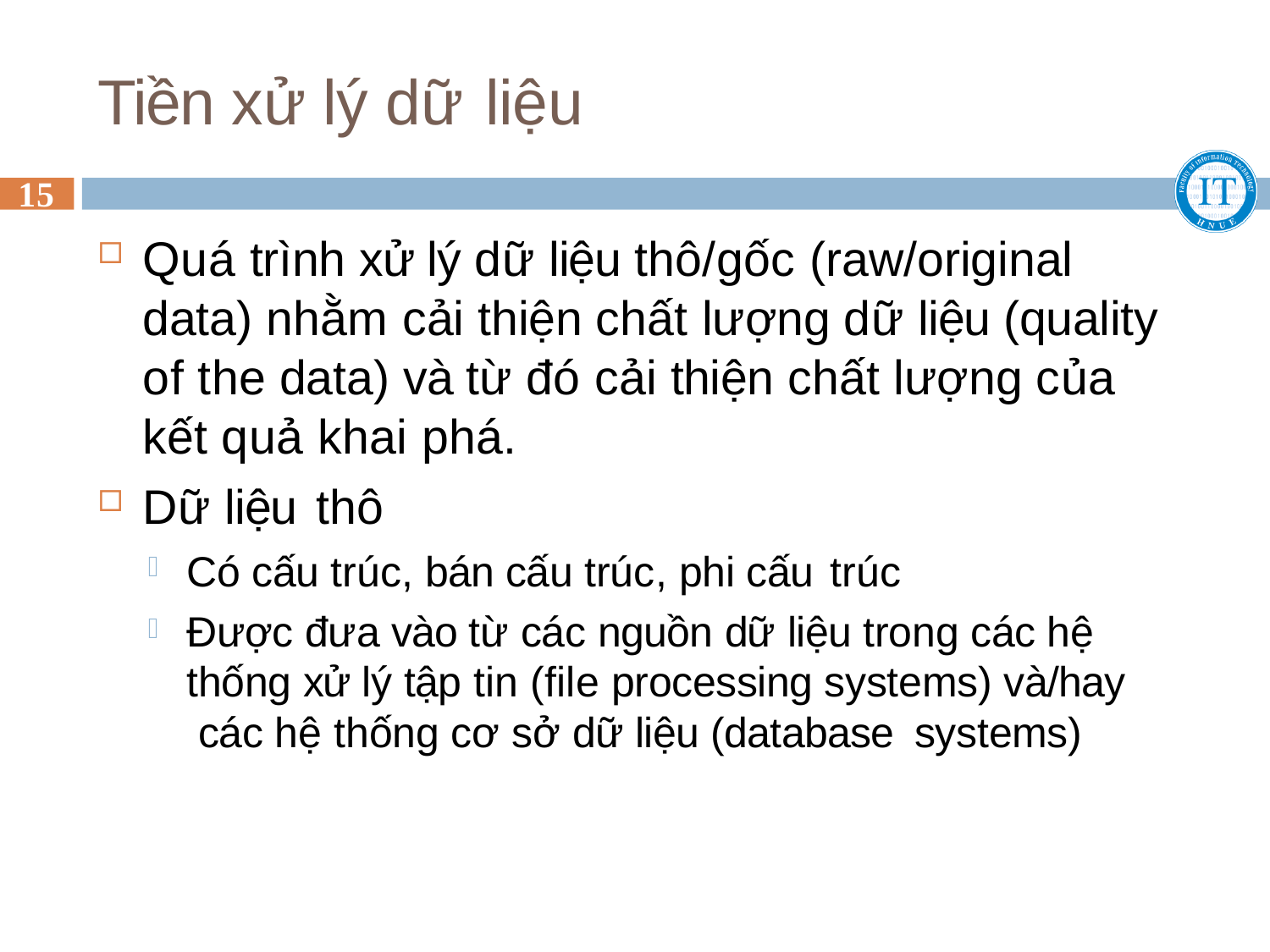

# Tiền xử lý dữ liệu
15
Quá trình xử lý dữ liệu thô/gốc (raw/original  data) nhằm cải thiện chất lượng dữ liệu (quality  of the data) và từ đó cải thiện chất lượng của  kết quả khai phá.
Dữ liệu thô
Có cấu trúc, bán cấu trúc, phi cấu trúc
Được đưa vào từ các nguồn dữ liệu trong các hệ  thống xử lý tập tin (file processing systems) và/hay  các hệ thống cơ sở dữ liệu (database systems)